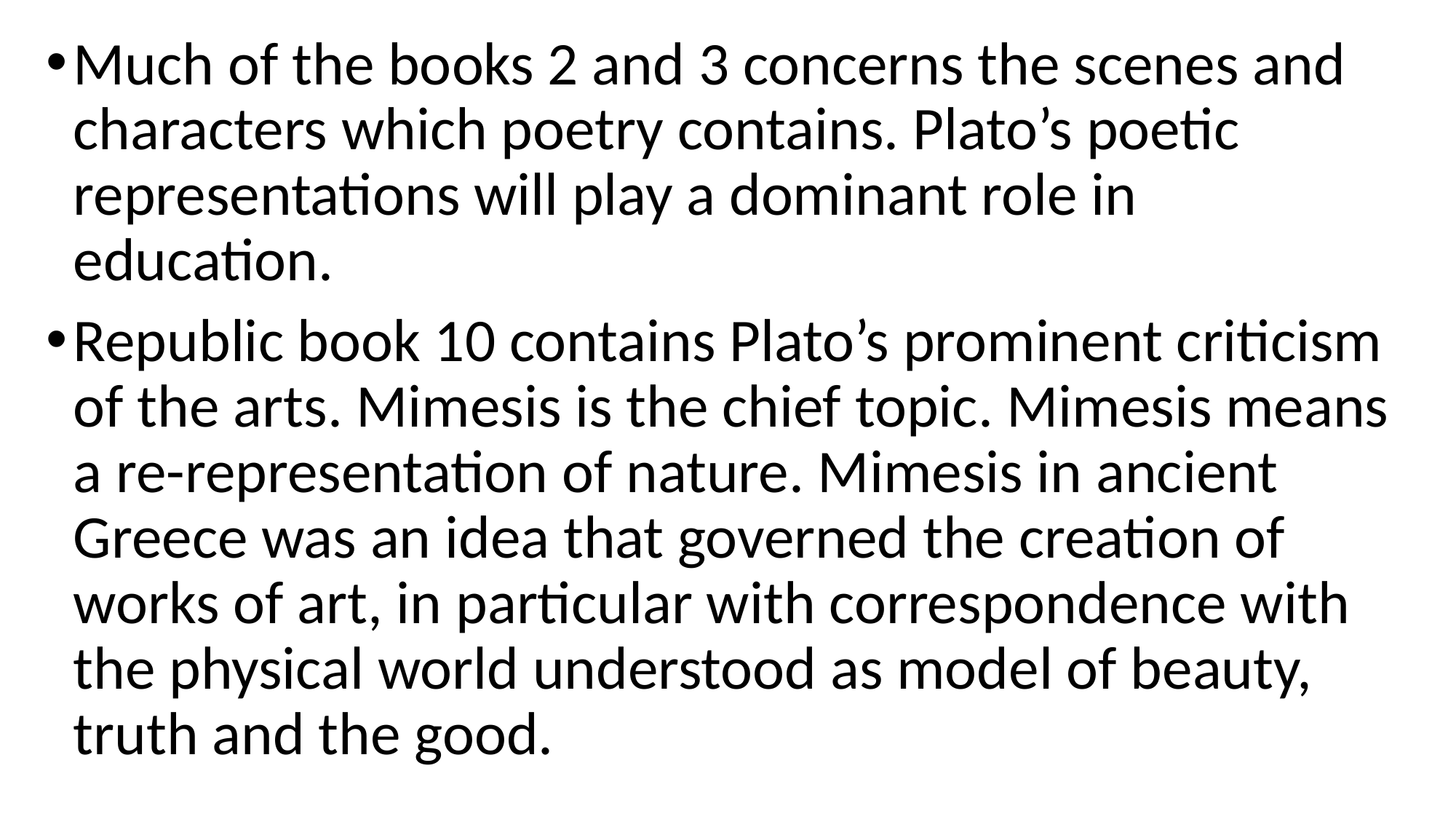

Much of the books 2 and 3 concerns the scenes and characters which poetry contains. Plato’s poetic representations will play a dominant role in education.
Republic book 10 contains Plato’s prominent criticism of the arts. Mimesis is the chief topic. Mimesis means a re-representation of nature. Mimesis in ancient Greece was an idea that governed the creation of works of art, in particular with correspondence with the physical world understood as model of beauty, truth and the good.